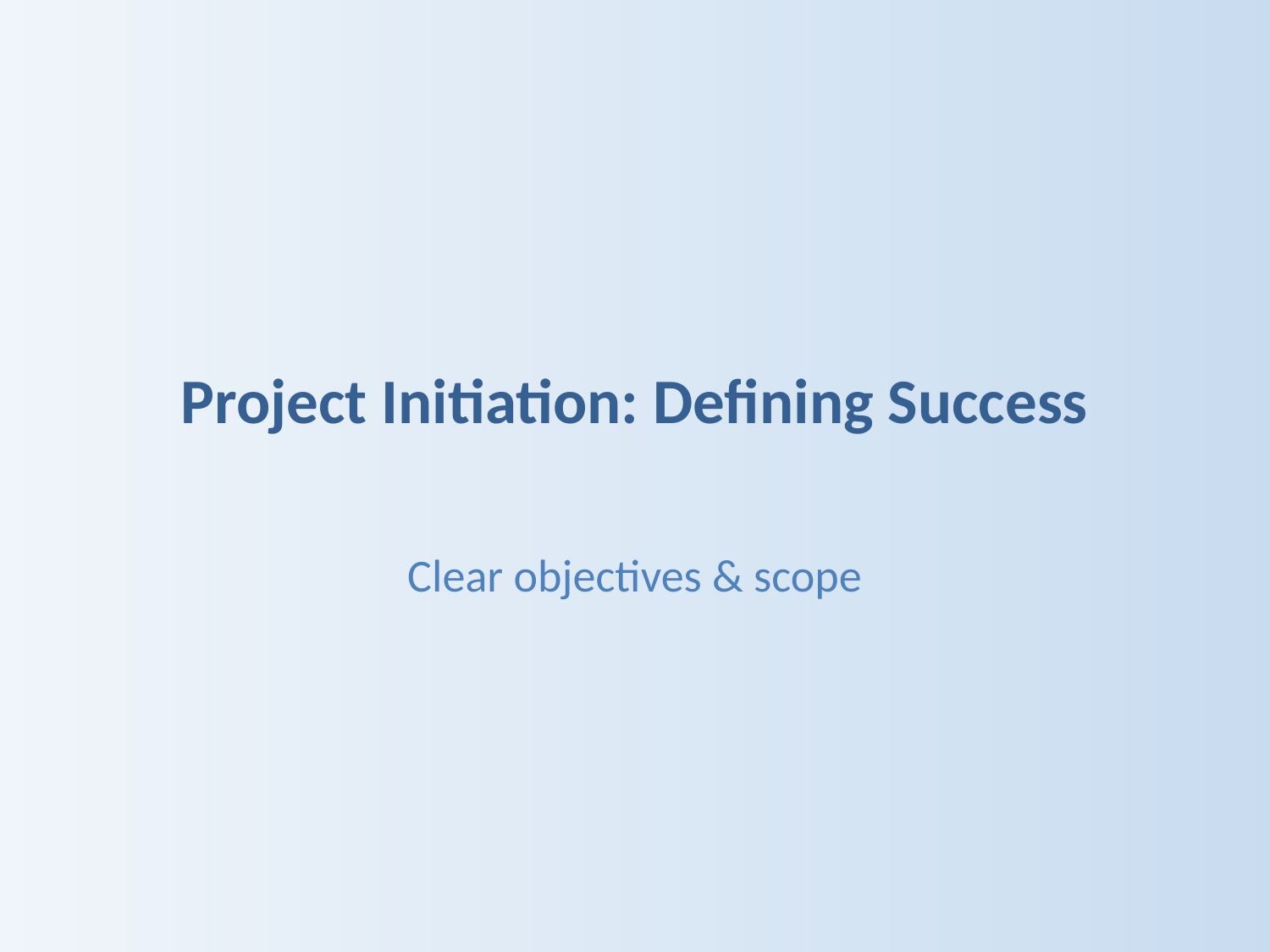

# Project Initiation: Defining Success
Clear objectives & scope